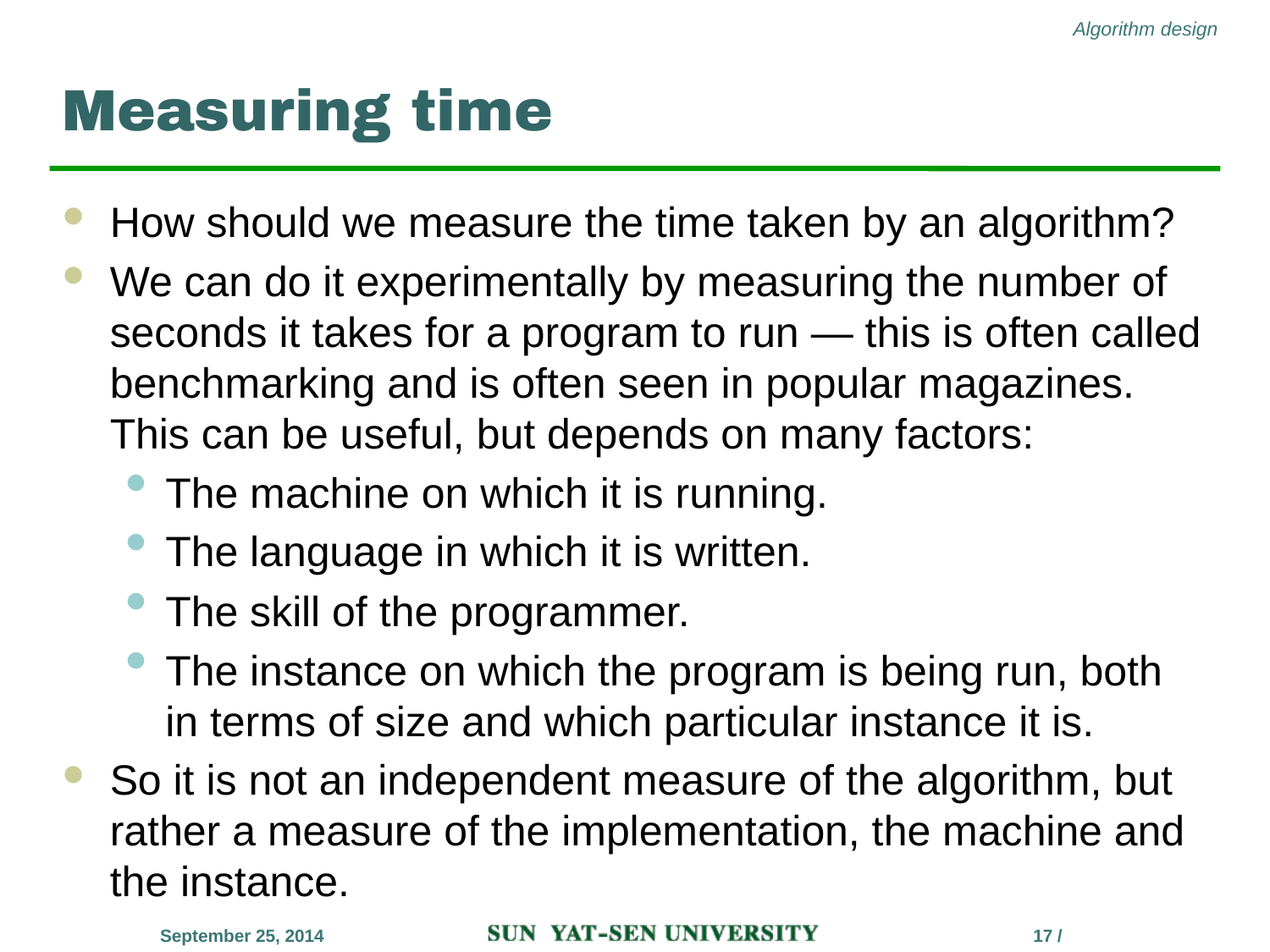

# Measuring time
How should we measure the time taken by an algorithm?
We can do it experimentally by measuring the number of seconds it takes for a program to run — this is often called benchmarking and is often seen in popular magazines. This can be useful, but depends on many factors:
The machine on which it is running.
The language in which it is written.
The skill of the programmer.
The instance on which the program is being run, both in terms of size and which particular instance it is.
So it is not an independent measure of the algorithm, but rather a measure of the implementation, the machine and the instance.